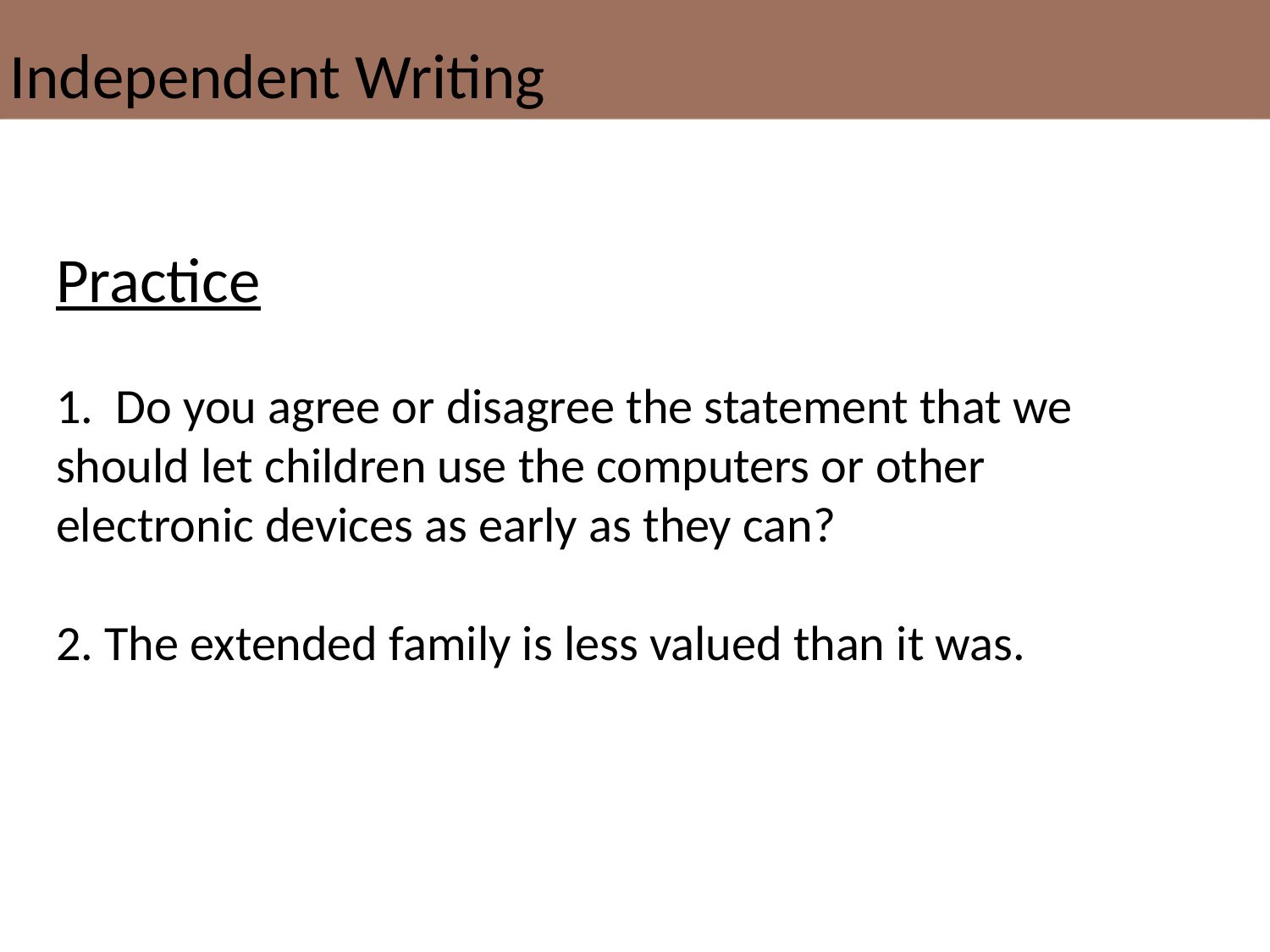

Independent Writing
Practice

1.  Do you agree or disagree the statement that we should let children use the computers or other electronic devices as early as they can?

2. The extended family is less valued than it was.